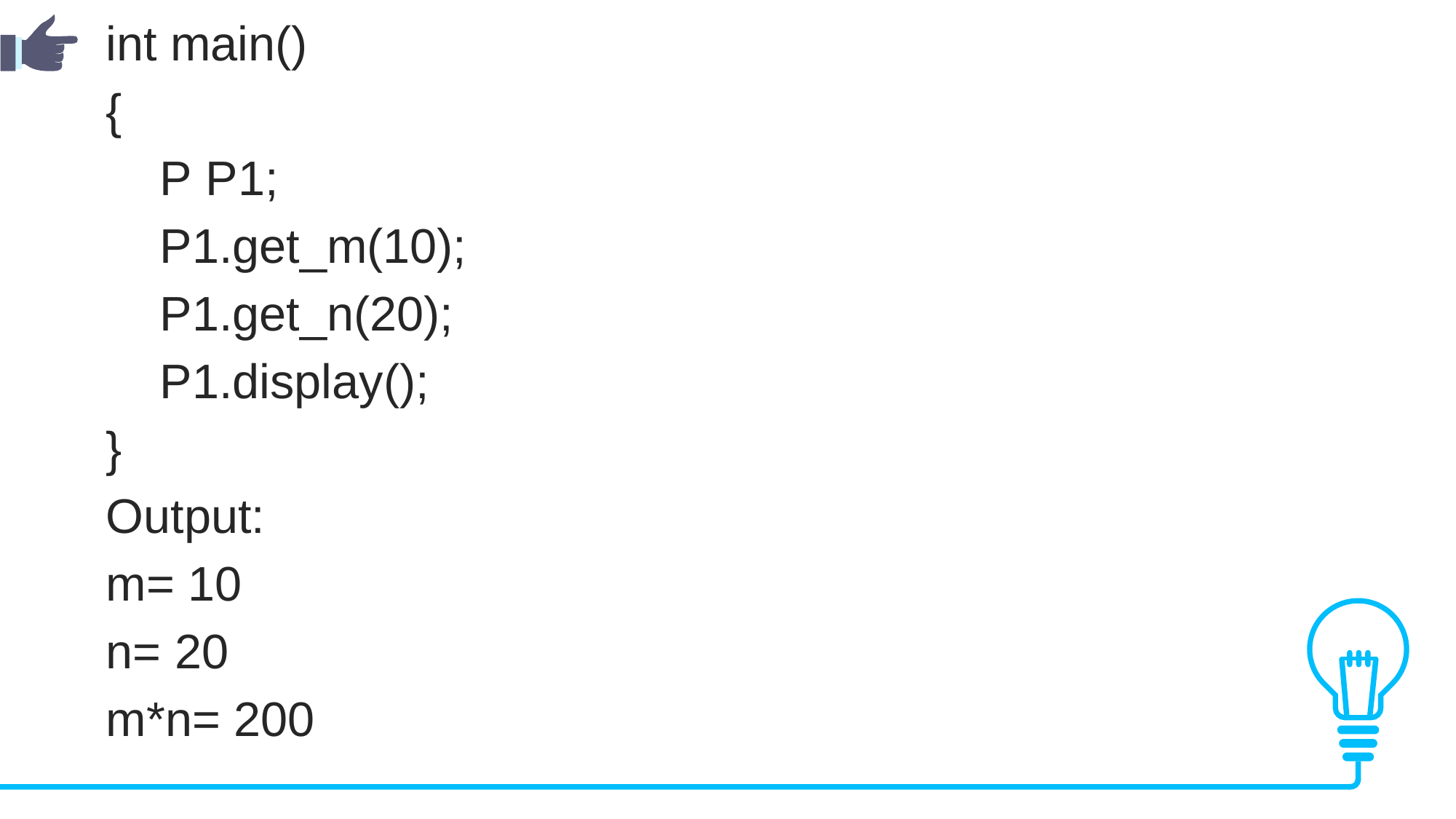

int main()
{
    P P1;
    P1.get_m(10);
    P1.get_n(20);
    P1.display();
}
Output:
m= 10
n= 20
m*n= 200